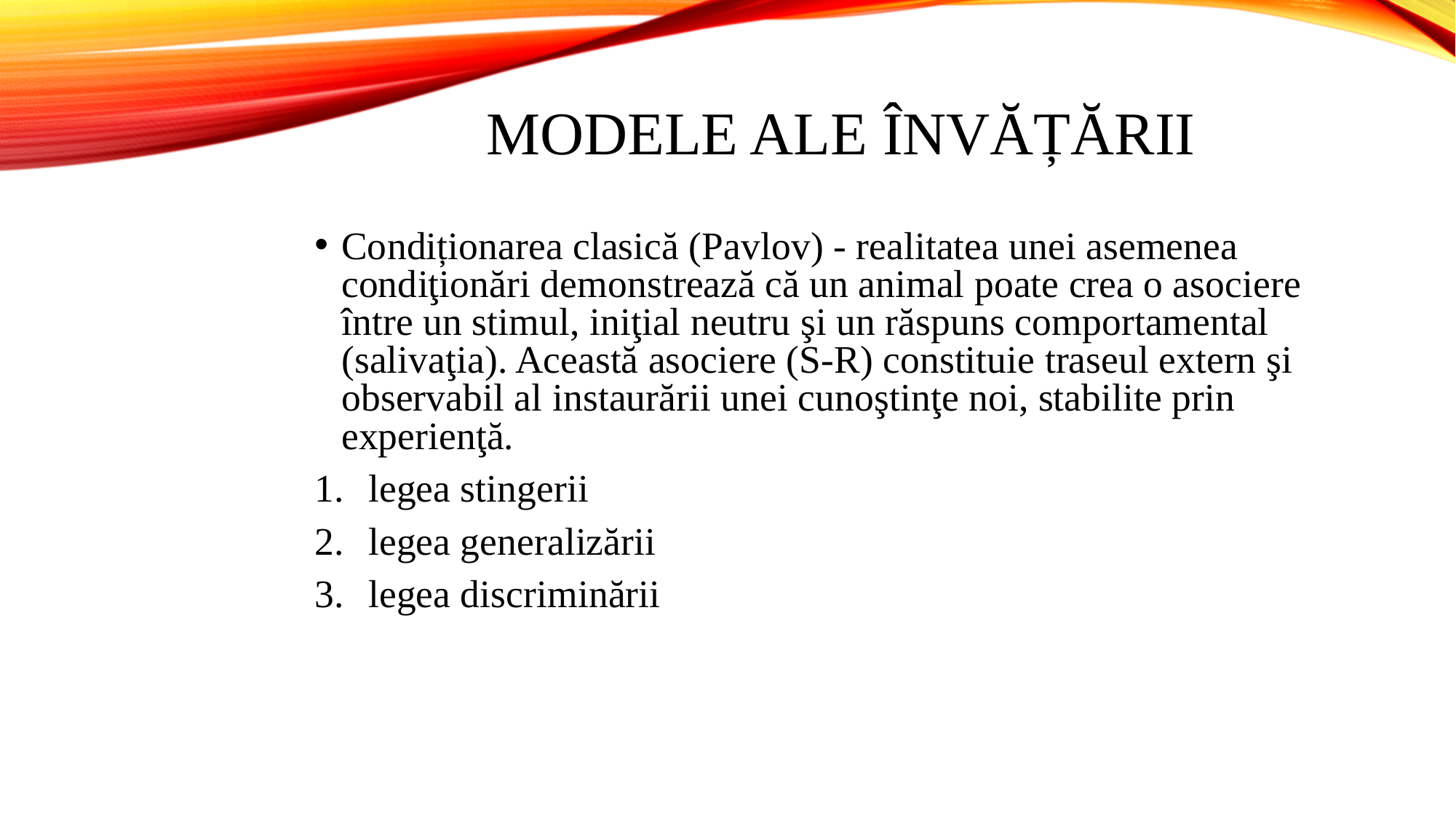

# MODELE ALE ÎNVĂȚĂRII
Condiționarea clasică (Pavlov) - realitatea unei asemenea condiţionări demonstrează că un animal poate crea o asociere între un stimul, iniţial neutru şi un răspuns comportamental (salivaţia). Această asociere (S-R) constituie traseul extern şi observabil al instaurării unei cunoştinţe noi, stabilite prin experienţă.
legea stingerii
legea generalizării
legea discriminării